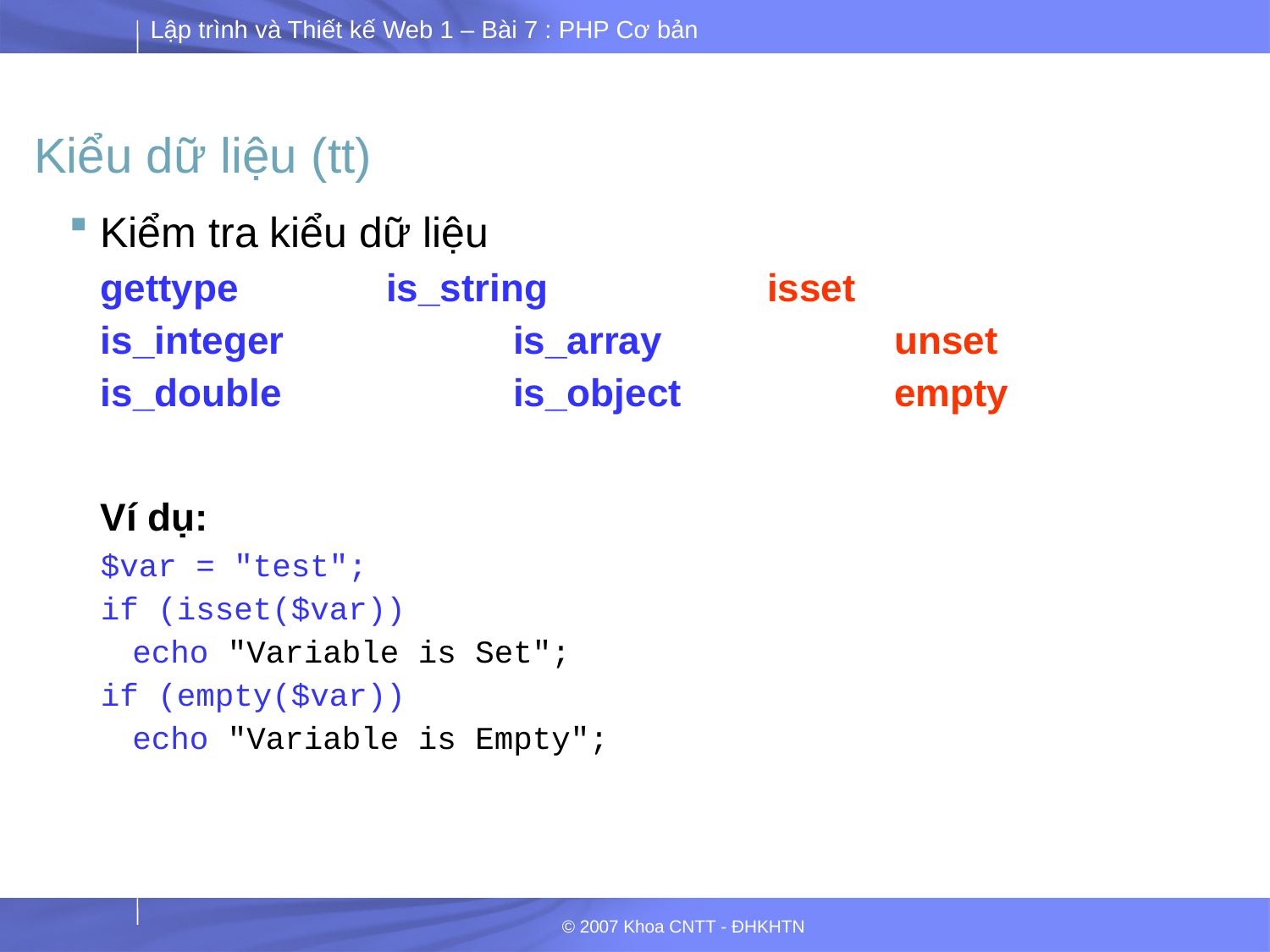

# Kiểu dữ liệu (tt)
Kiểm tra kiểu dữ liệu
gettype		is_string		isset
is_integer		is_array		unset
is_double		is_object		empty

Ví dụ:
$var = "test";
if (isset($var))
	echo "Variable is Set";
if (empty($var))
	echo "Variable is Empty";